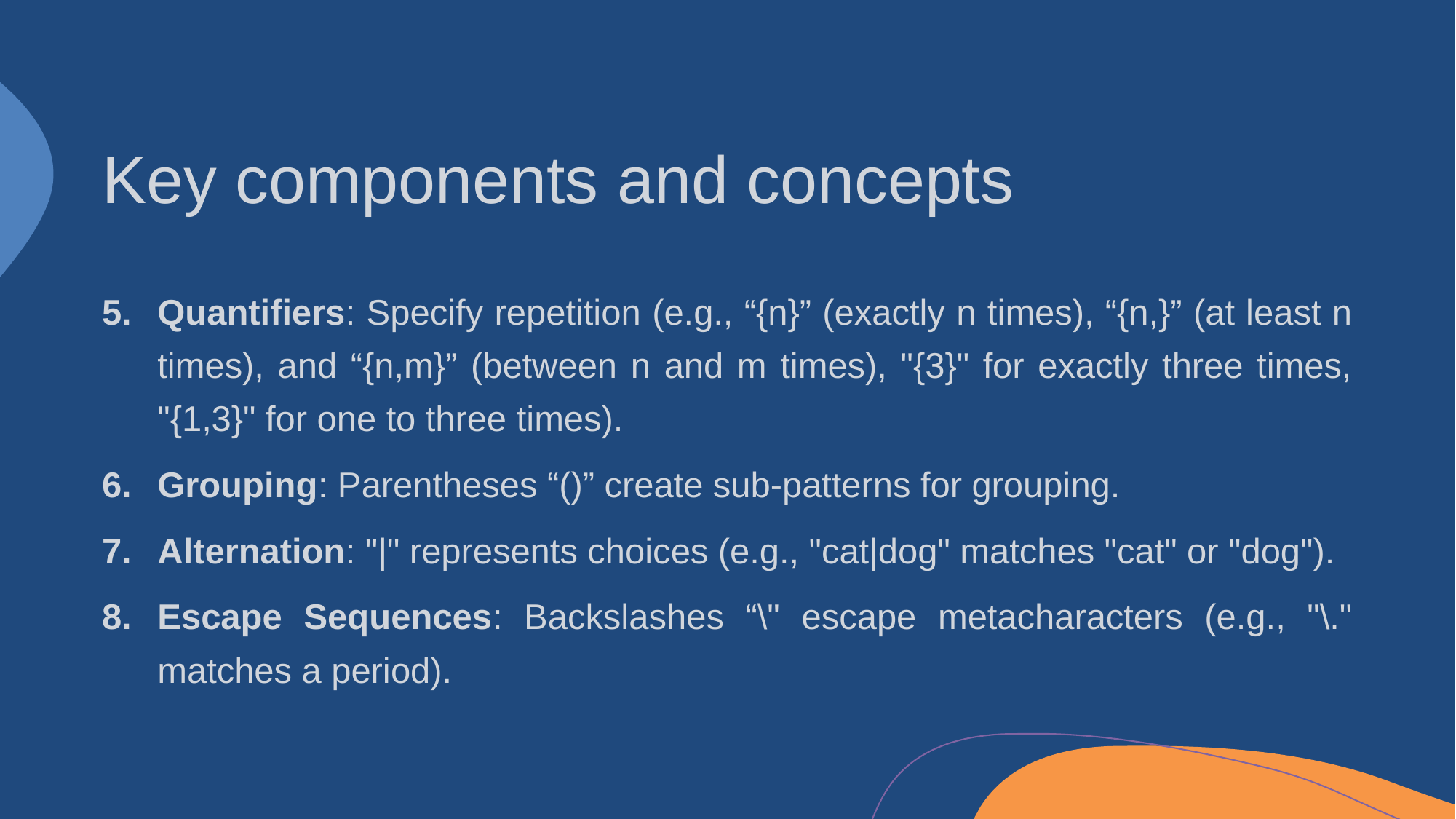

# Key components and concepts
Quantifiers: Specify repetition (e.g., “{n}” (exactly n times), “{n,}” (at least n times), and “{n,m}” (between n and m times), "{3}" for exactly three times, "{1,3}" for one to three times).
Grouping: Parentheses “()” create sub-patterns for grouping.
Alternation: "|" represents choices (e.g., "cat|dog" matches "cat" or "dog").
Escape Sequences: Backslashes “\" escape metacharacters (e.g., "\." matches a period).